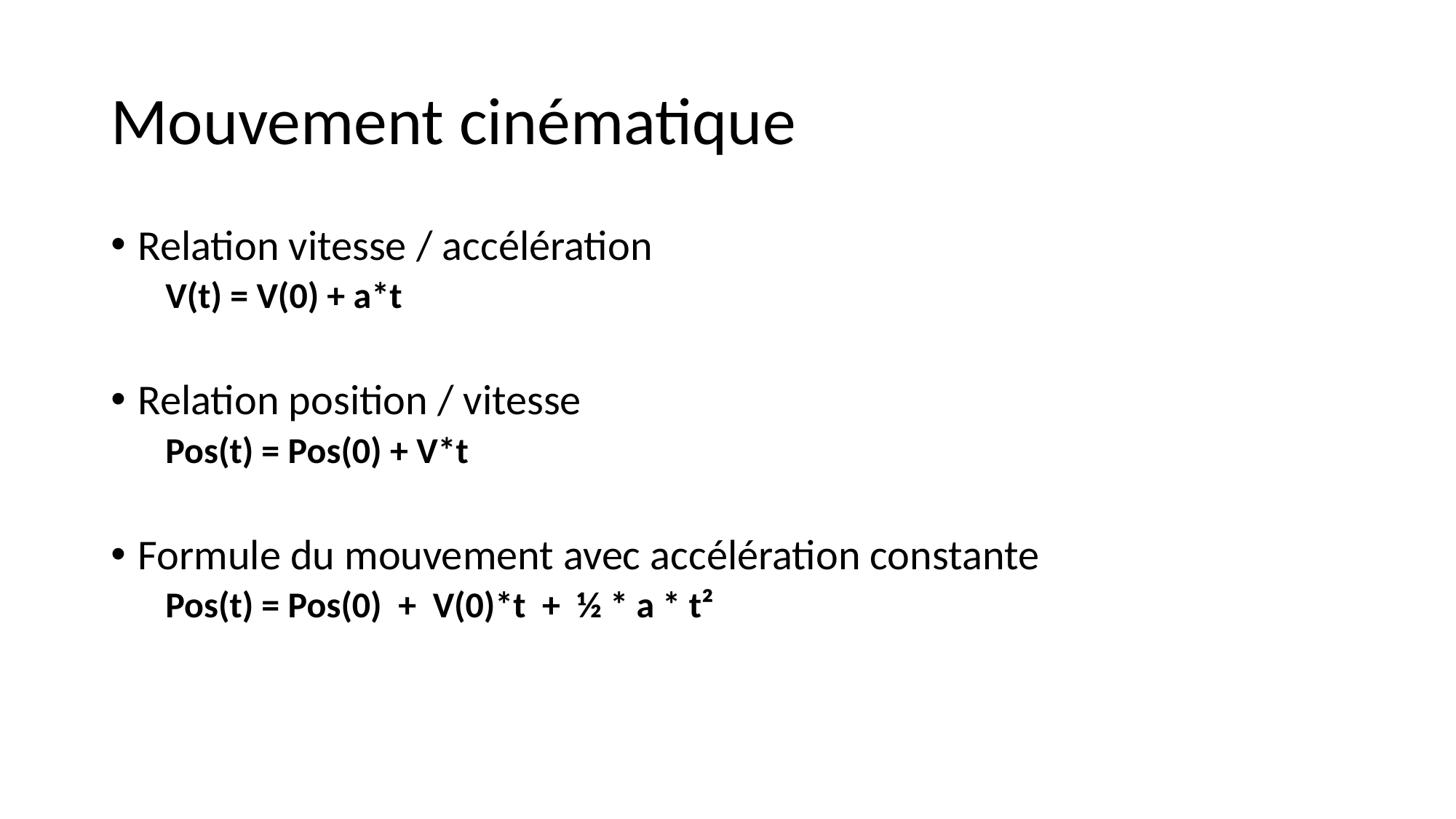

# Mouvement cinématique
Relation vitesse / accélération
V(t) = V(0) + a*t

Relation position / vitesse
Pos(t) = Pos(0) + V*t

Formule du mouvement avec accélération constante
Pos(t) = Pos(0)  +  V(0)*t  +  ½ * a * t²